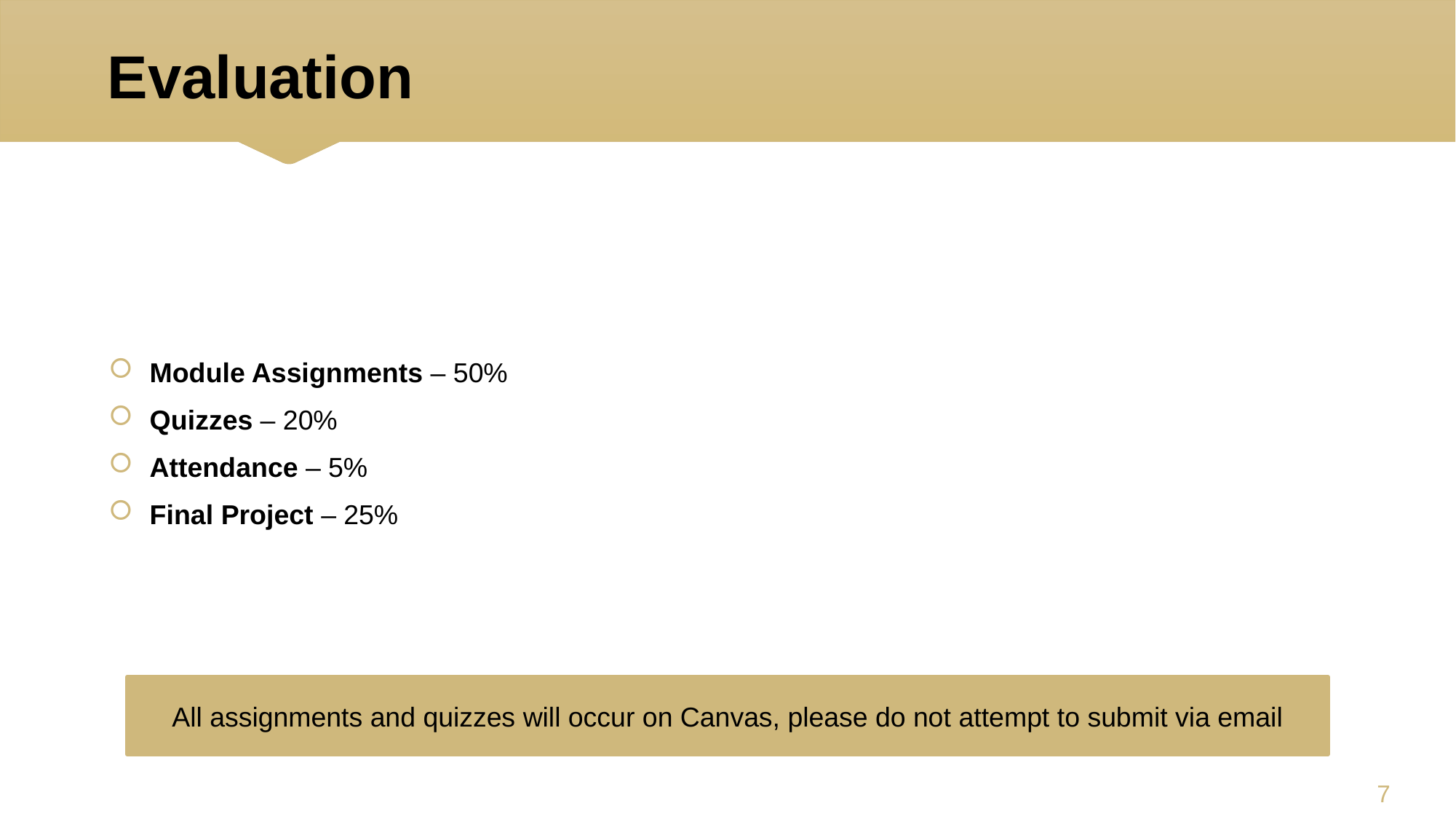

# Evaluation
Module Assignments – 50%
Quizzes – 20%
Attendance – 5%
Final Project – 25%
All assignments and quizzes will occur on Canvas, please do not attempt to submit via email
7